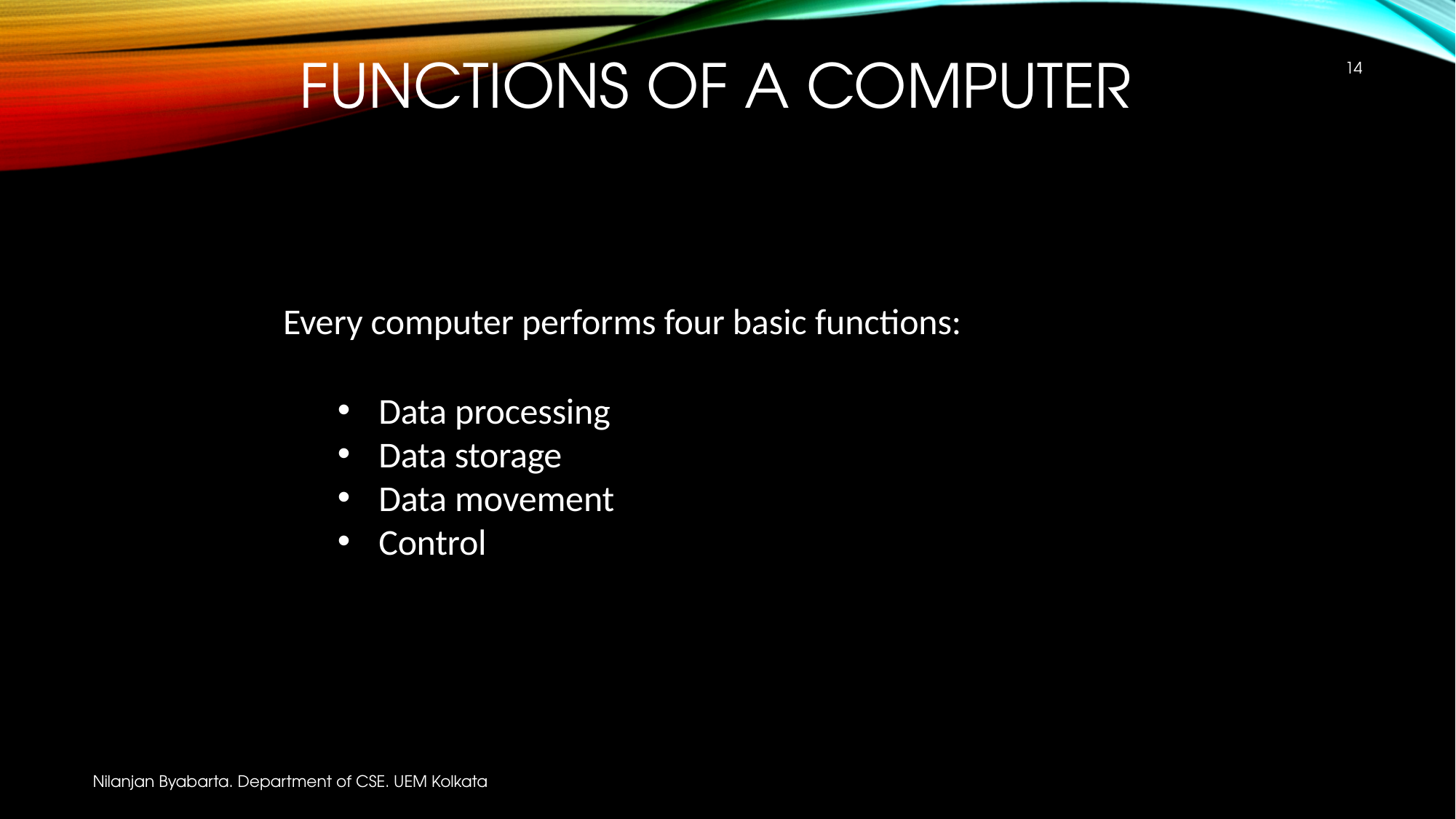

14
# Functions of a Computer
Every computer performs four basic functions:

Data processing
Data storage
Data movement
Control
Nilanjan Byabarta. Department of CSE. UEM Kolkata